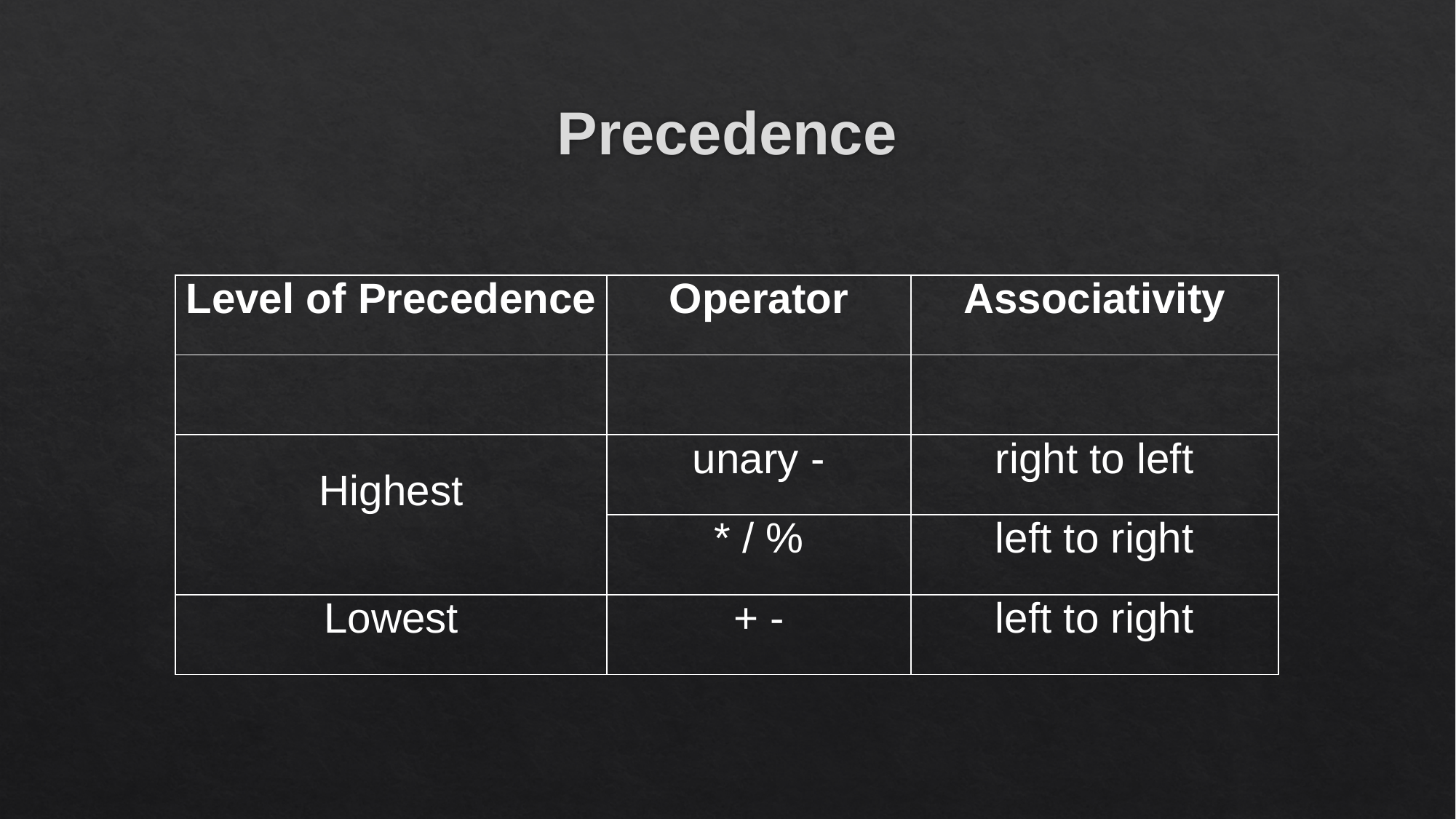

# Precedence
| Level of Precedence | Operator | Associativity |
| --- | --- | --- |
|  |  |  |
| Highest | unary - | right to left |
|  | \* / % | left to right |
| Lowest | + - | left to right |